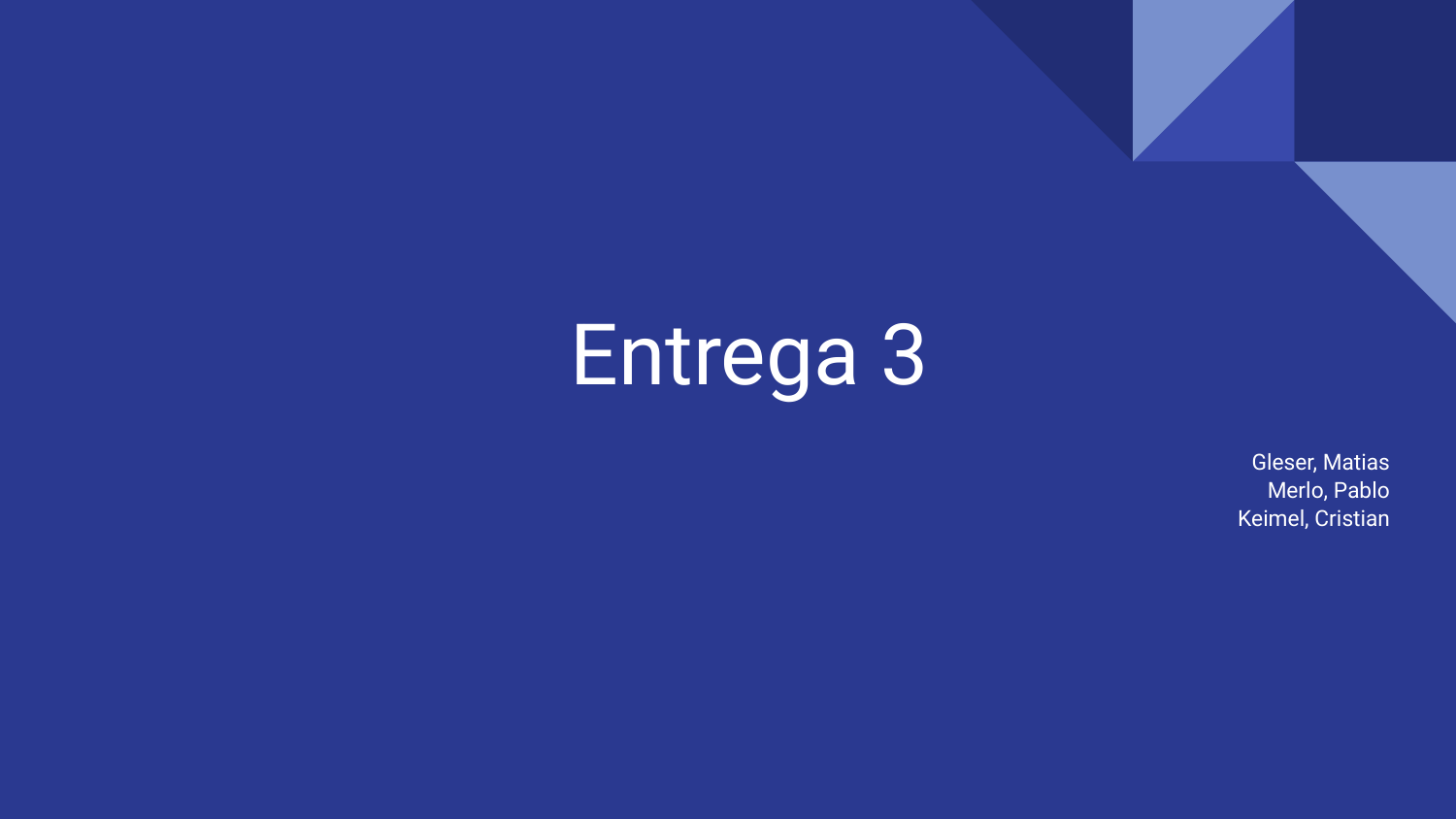

# Entrega 3
Gleser, Matias
Merlo, Pablo
Keimel, Cristian